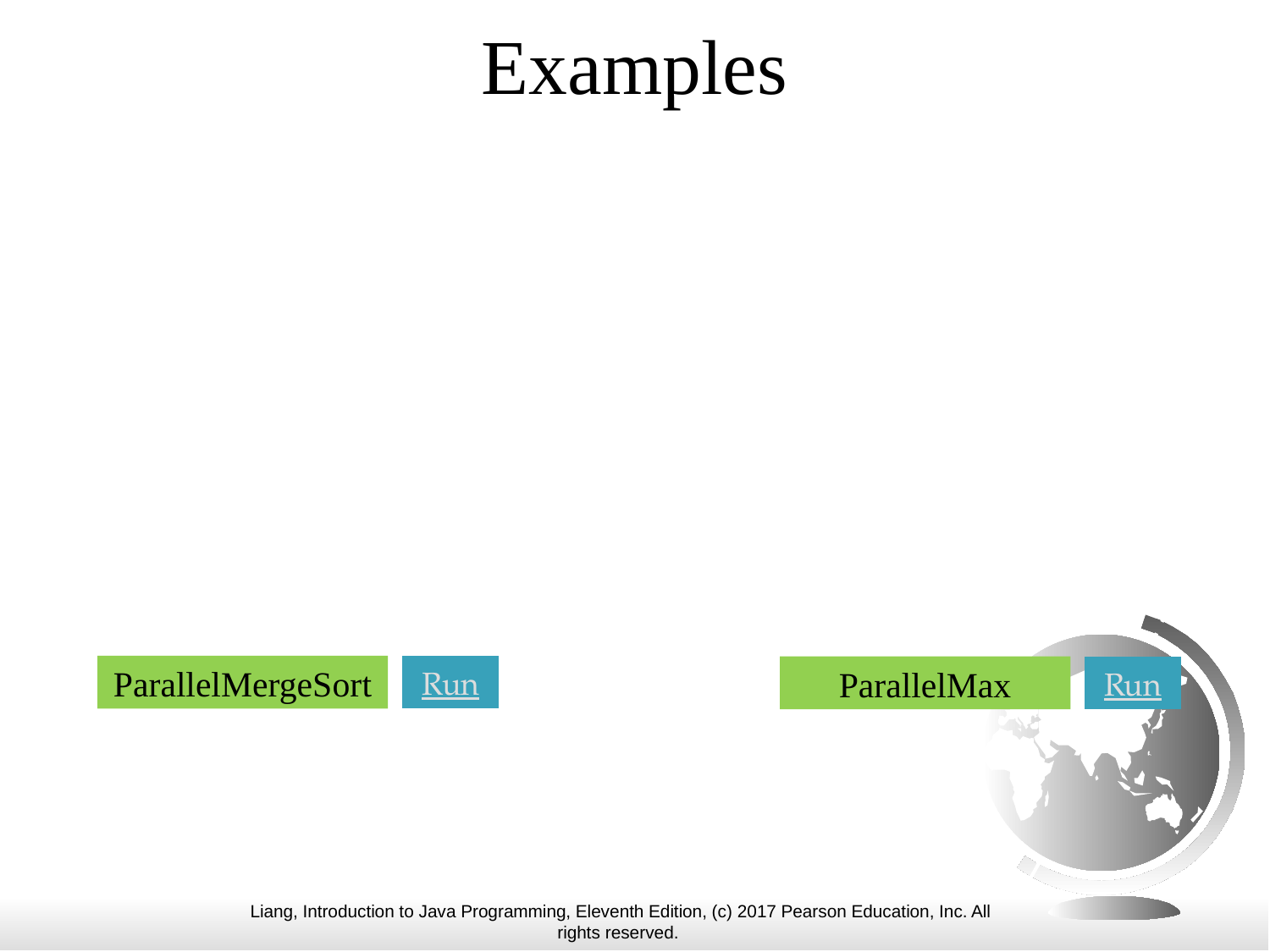

# Examples
ParallelMergeSort
Run
ParallelMax
Run
48